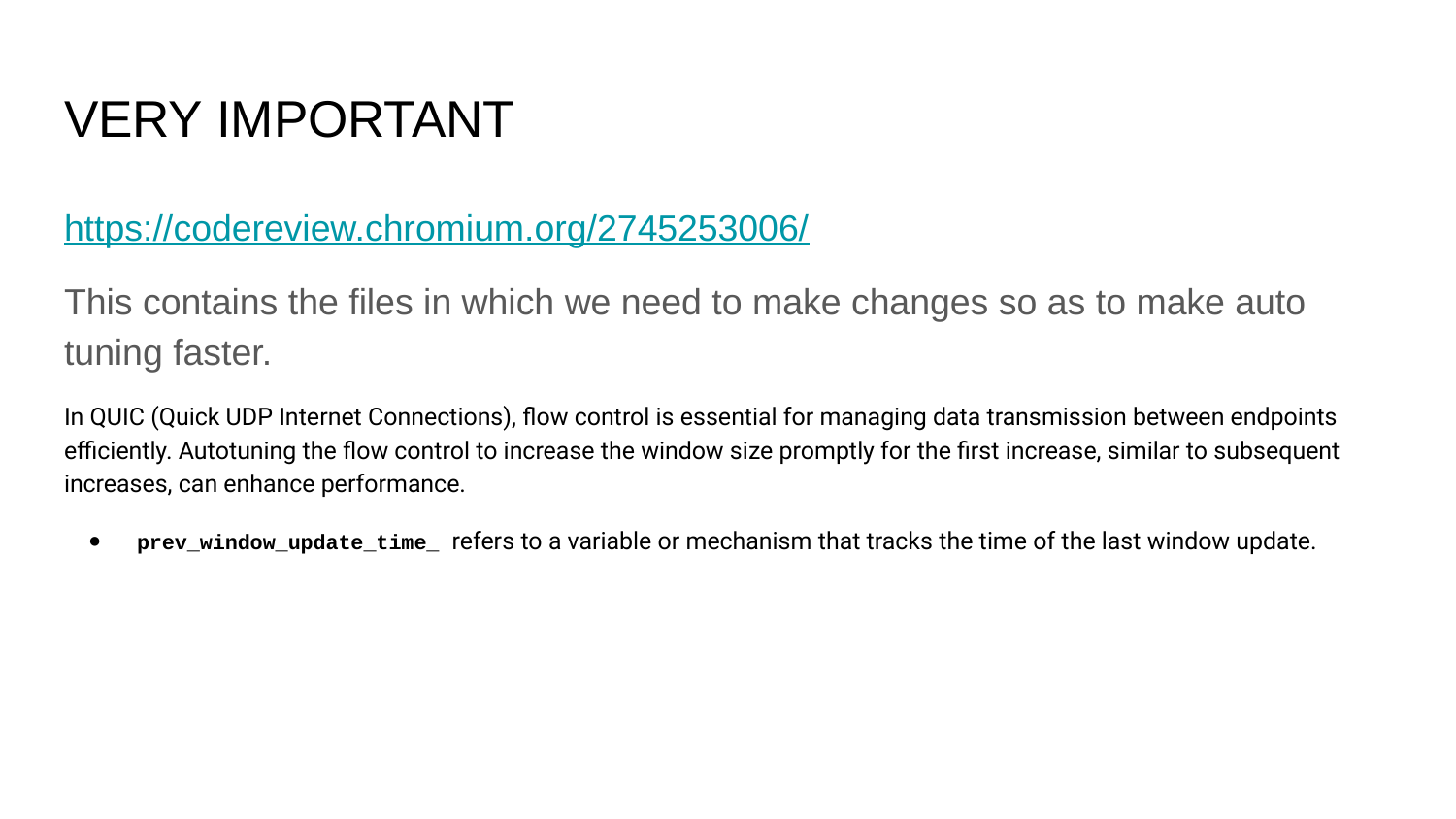

# VERY IMPORTANT
https://codereview.chromium.org/2745253006/
This contains the files in which we need to make changes so as to make auto tuning faster.
In QUIC (Quick UDP Internet Connections), flow control is essential for managing data transmission between endpoints efficiently. Autotuning the flow control to increase the window size promptly for the first increase, similar to subsequent increases, can enhance performance.
prev_window_update_time_  refers to a variable or mechanism that tracks the time of the last window update.